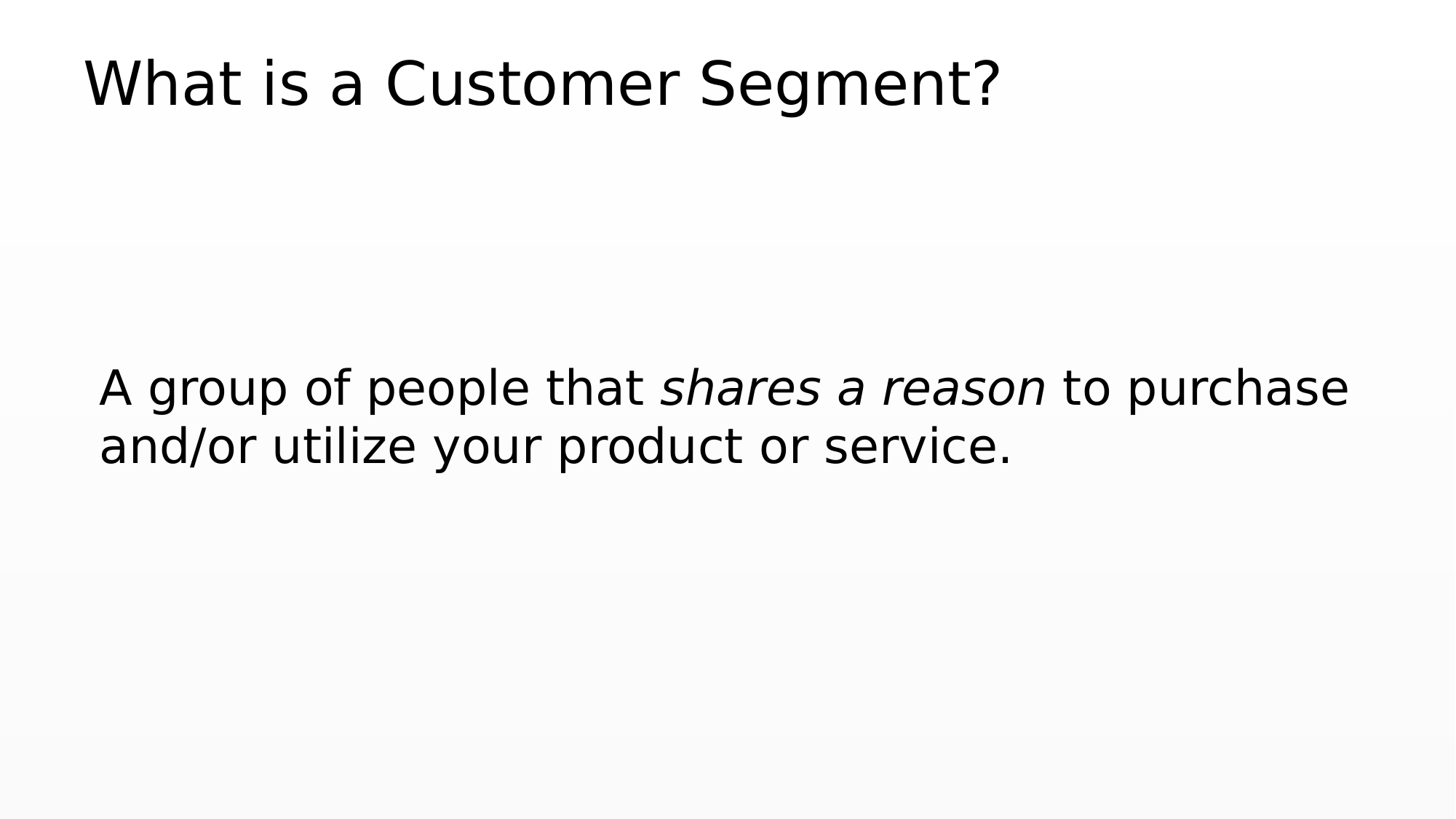

What is a Customer Segment?
A group of people that shares a reason to purchase and/or utilize your product or service.